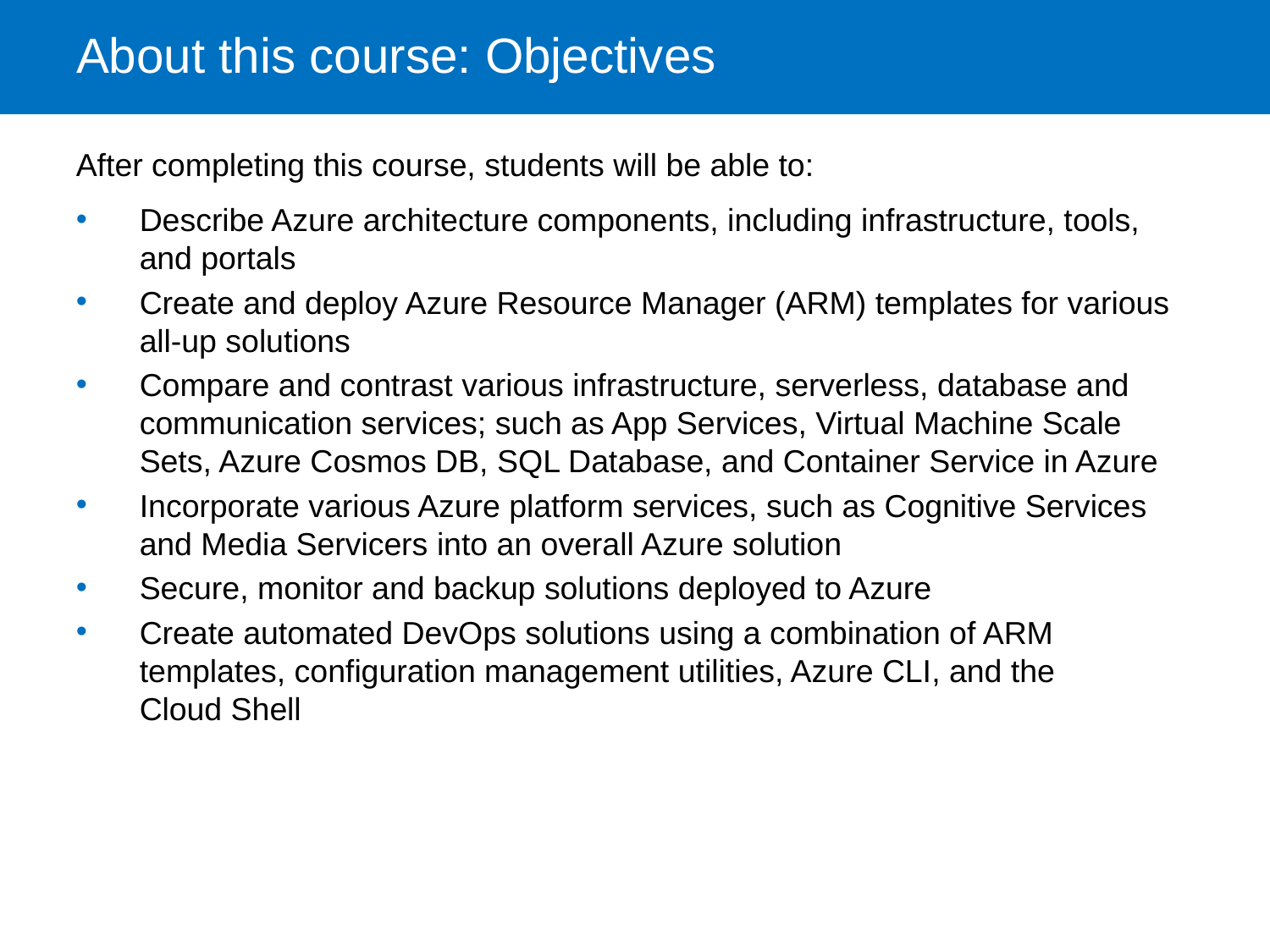

# About this course: Objectives
After completing this course, students will be able to:
Describe Azure architecture components, including infrastructure, tools, and portals
Create and deploy Azure Resource Manager (ARM) templates for various all-up solutions
Compare and contrast various infrastructure, serverless, database and communication services; such as App Services, Virtual Machine Scale Sets, Azure Cosmos DB, SQL Database, and Container Service in Azure
Incorporate various Azure platform services, such as Cognitive Services
and Media Servicers into an overall Azure solution
Secure, monitor and backup solutions deployed to Azure
Create automated DevOps solutions using a combination of ARM templates, configuration management utilities, Azure CLI, and the
Cloud Shell